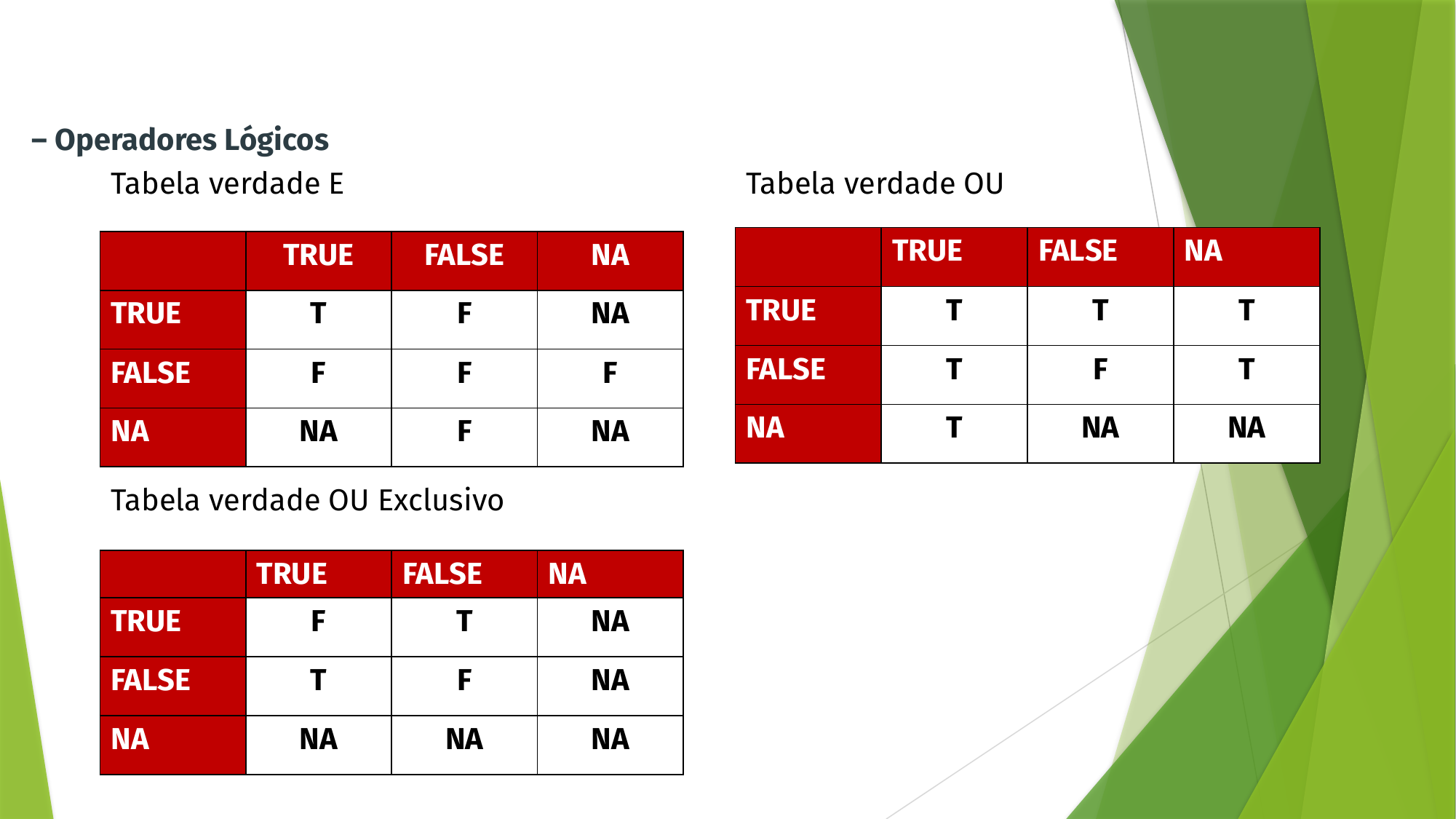

# – Operadores Lógicos
Tabela verdade E
Tabela verdade OU
|  | TRUE | FALSE | NA |
| --- | --- | --- | --- |
| TRUE | T | T | T |
| FALSE | T | F | T |
| NA | T | NA | NA |
|  | TRUE | FALSE | NA |
| --- | --- | --- | --- |
| TRUE | T | F | NA |
| FALSE | F | F | F |
| NA | NA | F | NA |
Tabela verdade OU Exclusivo
|  | TRUE | FALSE | NA |
| --- | --- | --- | --- |
| TRUE | F | T | NA |
| FALSE | T | F | NA |
| NA | NA | NA | NA |